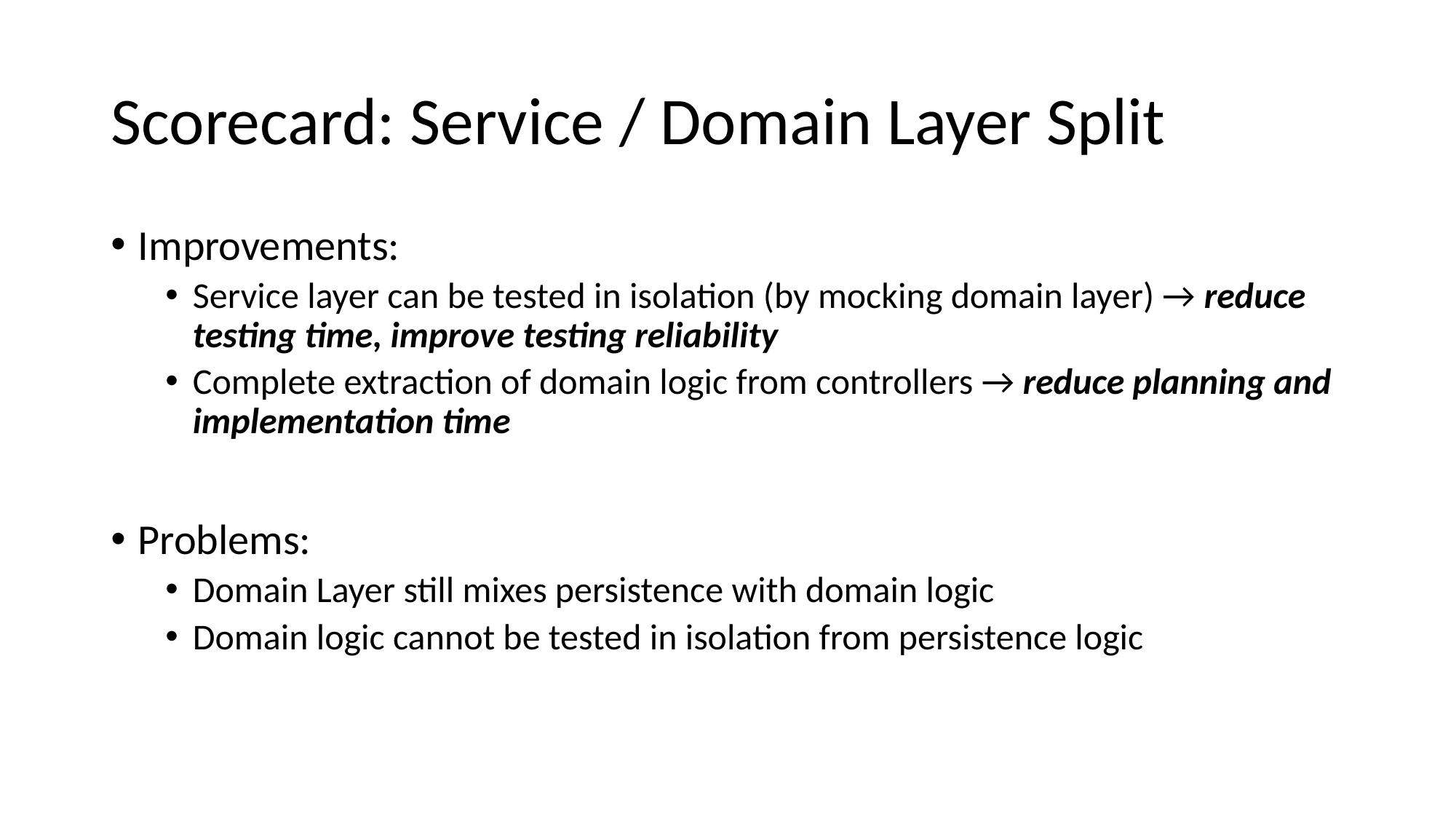

# Scorecard: Service / Domain Layer Split
Improvements:
Service layer can be tested in isolation (by mocking domain layer) → reduce testing time, improve testing reliability
Complete extraction of domain logic from controllers → reduce planning and implementation time

Problems:
Domain Layer still mixes persistence with domain logic
Domain logic cannot be tested in isolation from persistence logic